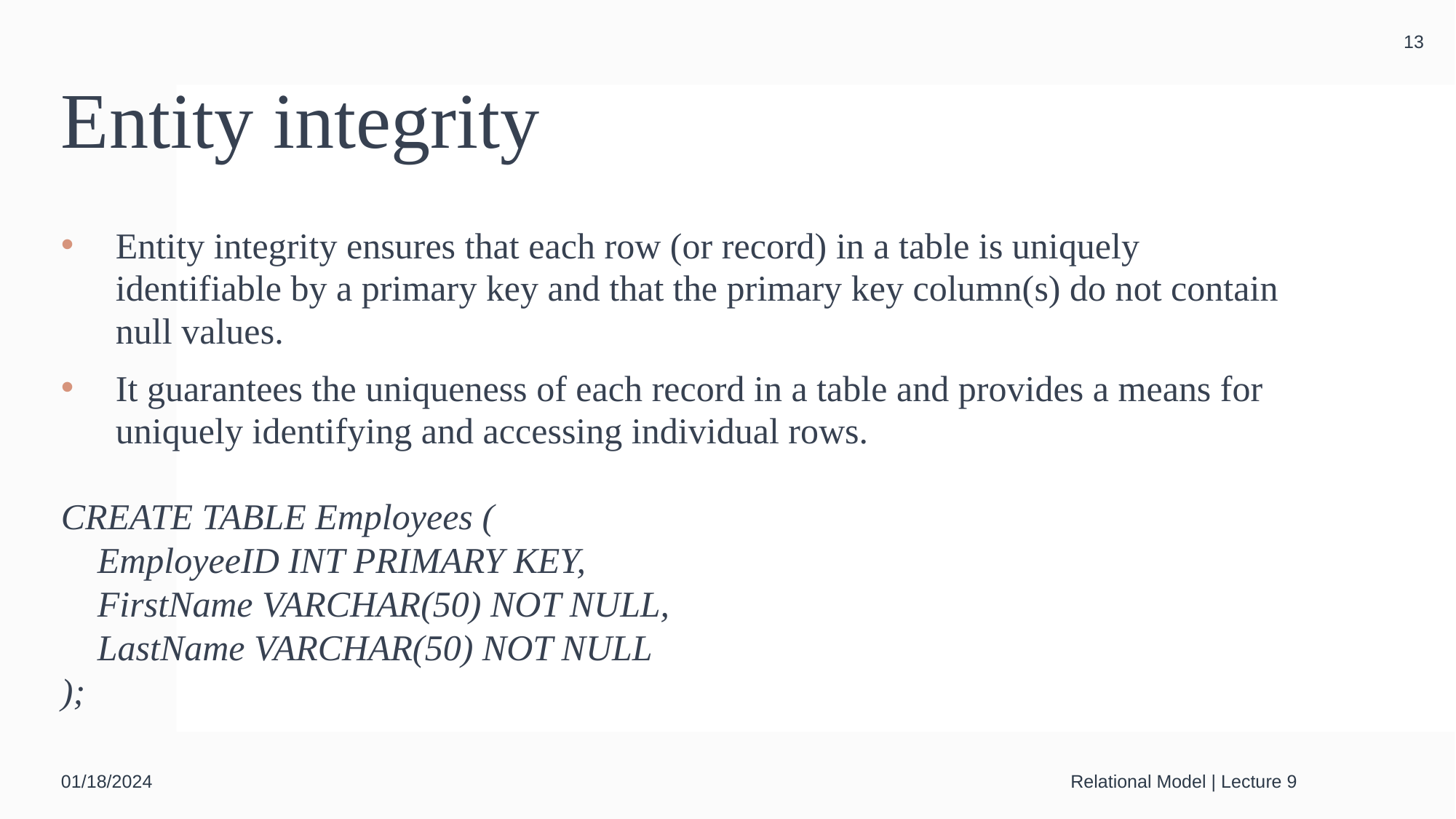

13
# Entity integrity
Entity integrity ensures that each row (or record) in a table is uniquely identifiable by a primary key and that the primary key column(s) do not contain null values.
It guarantees the uniqueness of each record in a table and provides a means for uniquely identifying and accessing individual rows.
CREATE TABLE Employees (
    EmployeeID INT PRIMARY KEY,
    FirstName VARCHAR(50) NOT NULL,
    LastName VARCHAR(50) NOT NULL
);
01/18/2024
Relational Model | Lecture 9